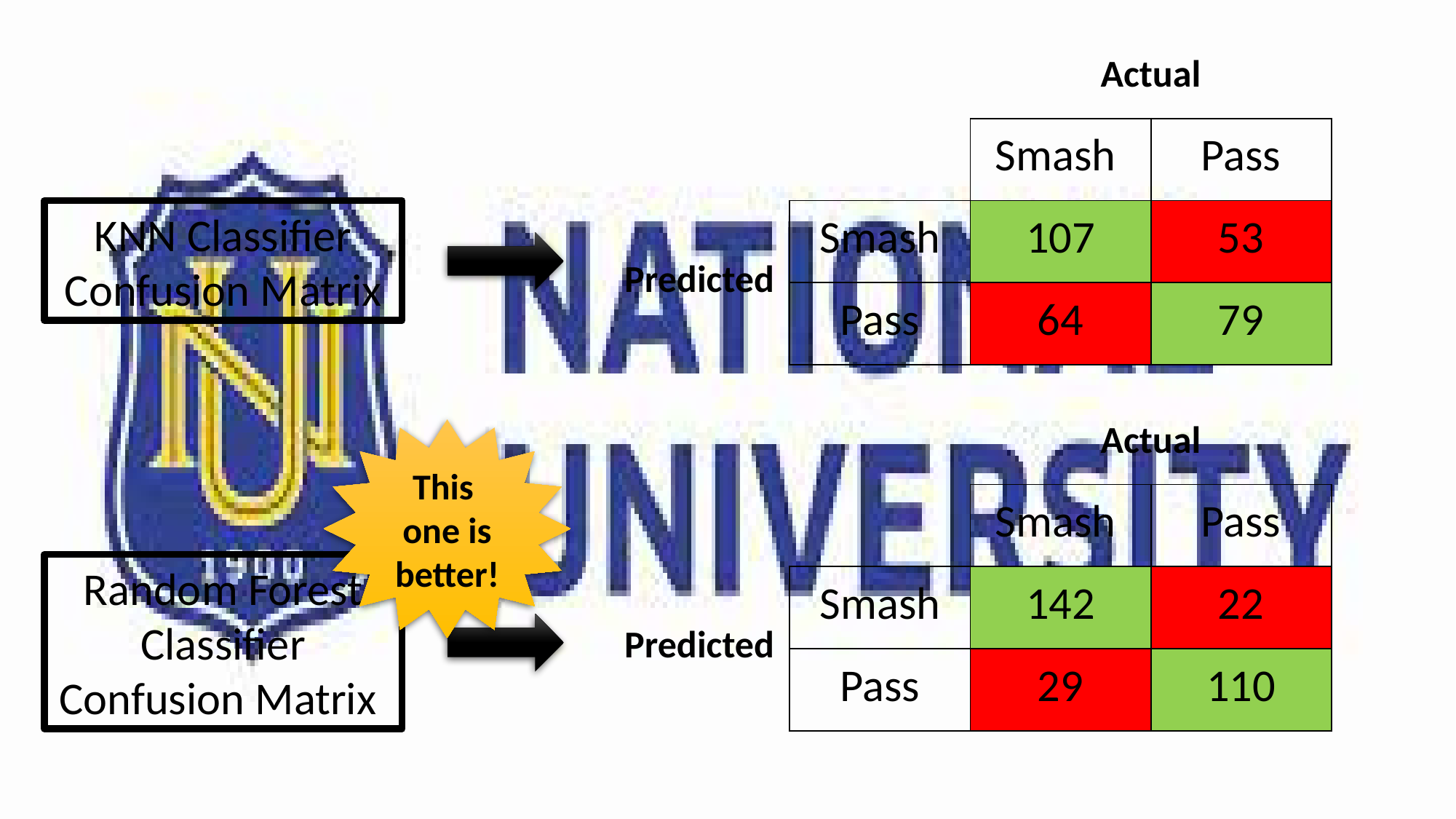

|  |  | Actual |  |
| --- | --- | --- | --- |
|  |  | Smash | Pass |
| Predicted | Smash | 107 | 53 |
|  | Pass | 64 | 79 |
KNN Classifier Confusion Matrix

|  |  | Actual |  |
| --- | --- | --- | --- |
|  |  | Smash | Pass |
| Predicted | Smash | 142 | 22 |
|  | Pass | 29 | 110 |
This  one is better!
Random Forest Classifier Confusion Matrix